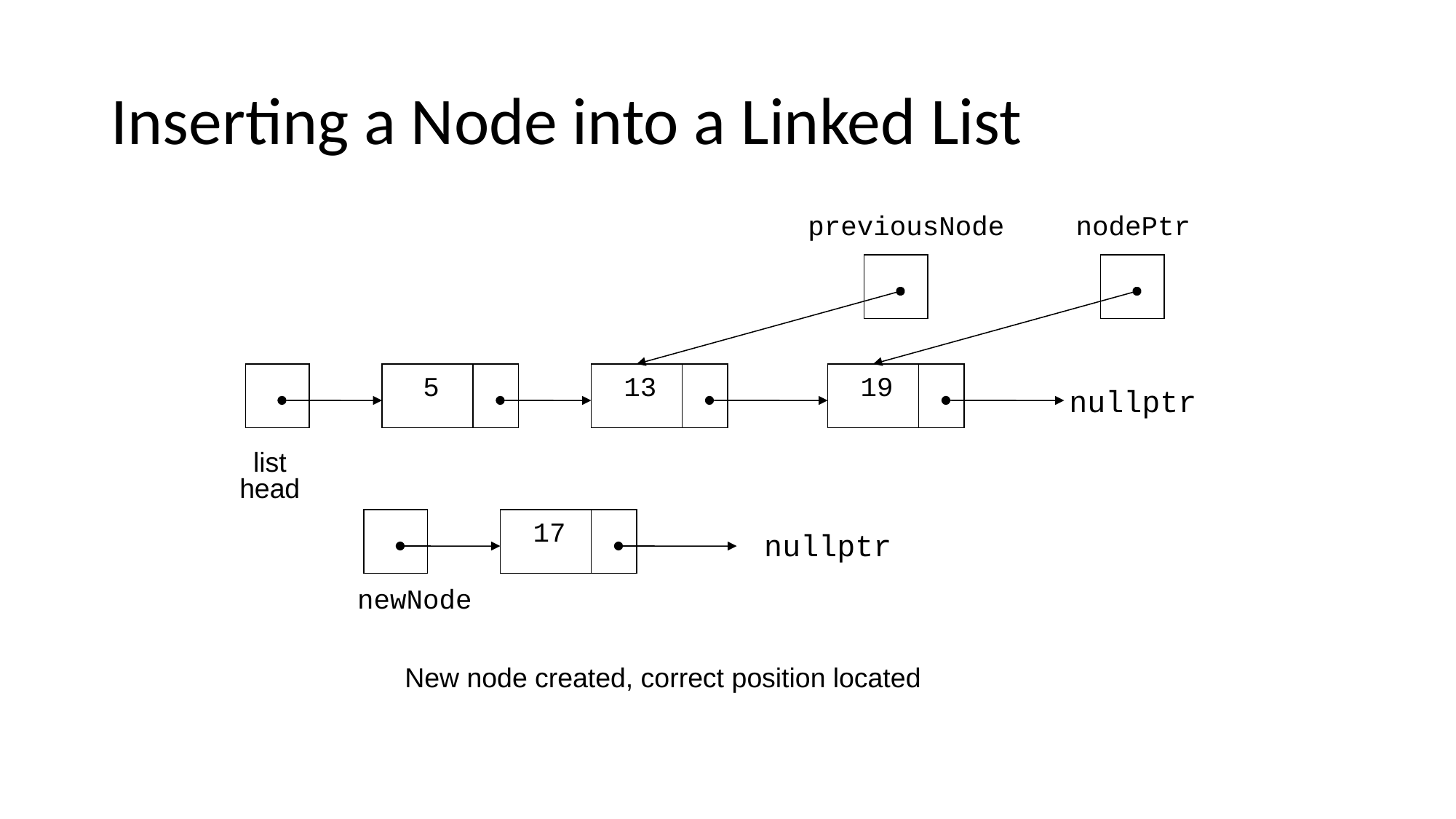

# Inserting a Node into a Linked List
previousNode
nodePtr

5

13

19

nullptr

list
head

17

nullptr

newNode
New node created, correct position located